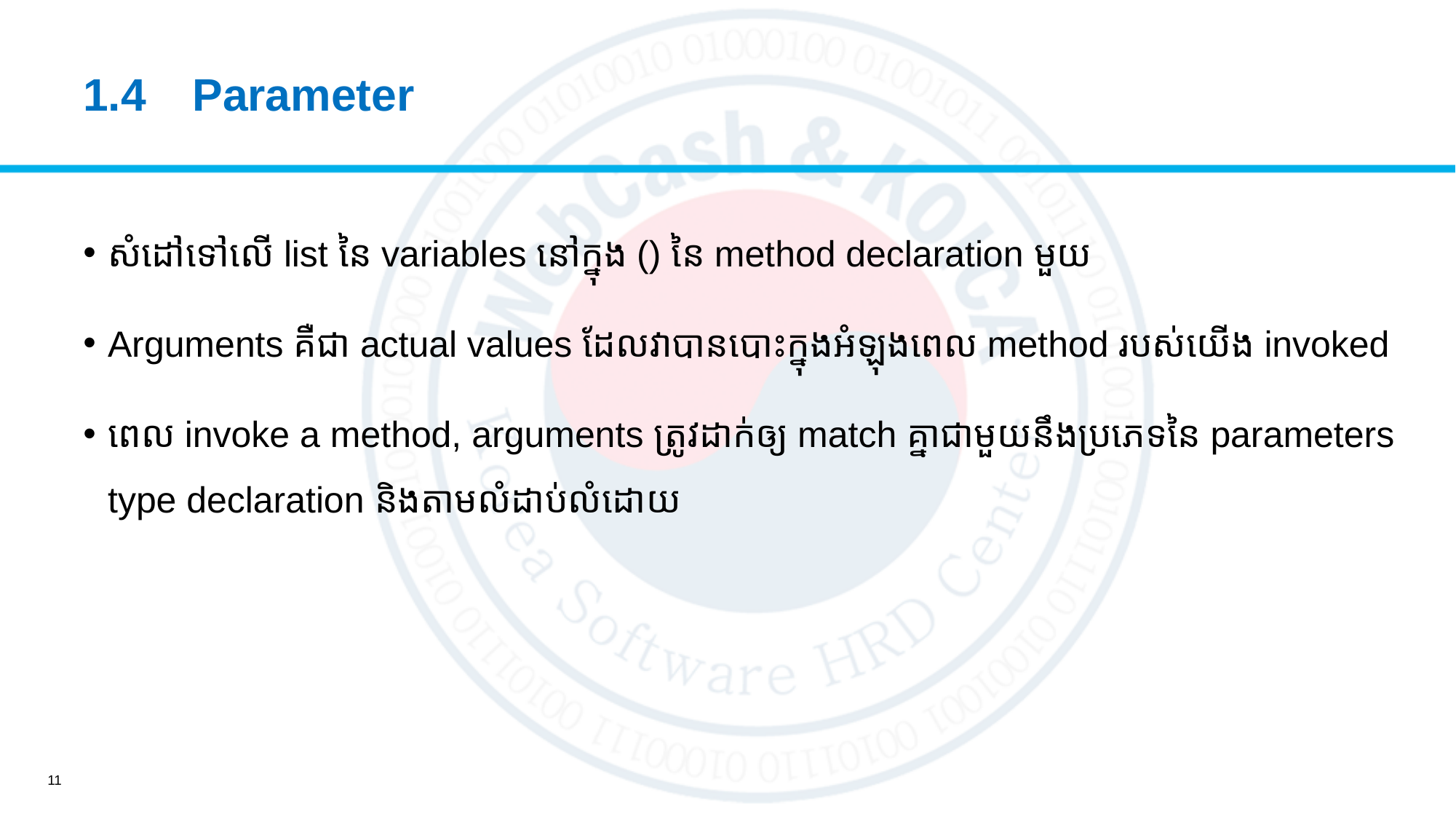

# 1.4	Parameter
សំដៅទៅលើ​ list នៃ variables នៅក្នុង​ () នៃ method declaration មួយ
Arguments គឺជា actual values ដែលវាបានបោះក្នុងអំឡុងពេល method របស់យើង invoked
ពេល invoke a method, arguments ត្រូវដាក់ឲ្យ match គ្នាជាមួយនឹងប្រភេទនៃ parameters type declaration និងតាមលំដាប់លំដោយ
11